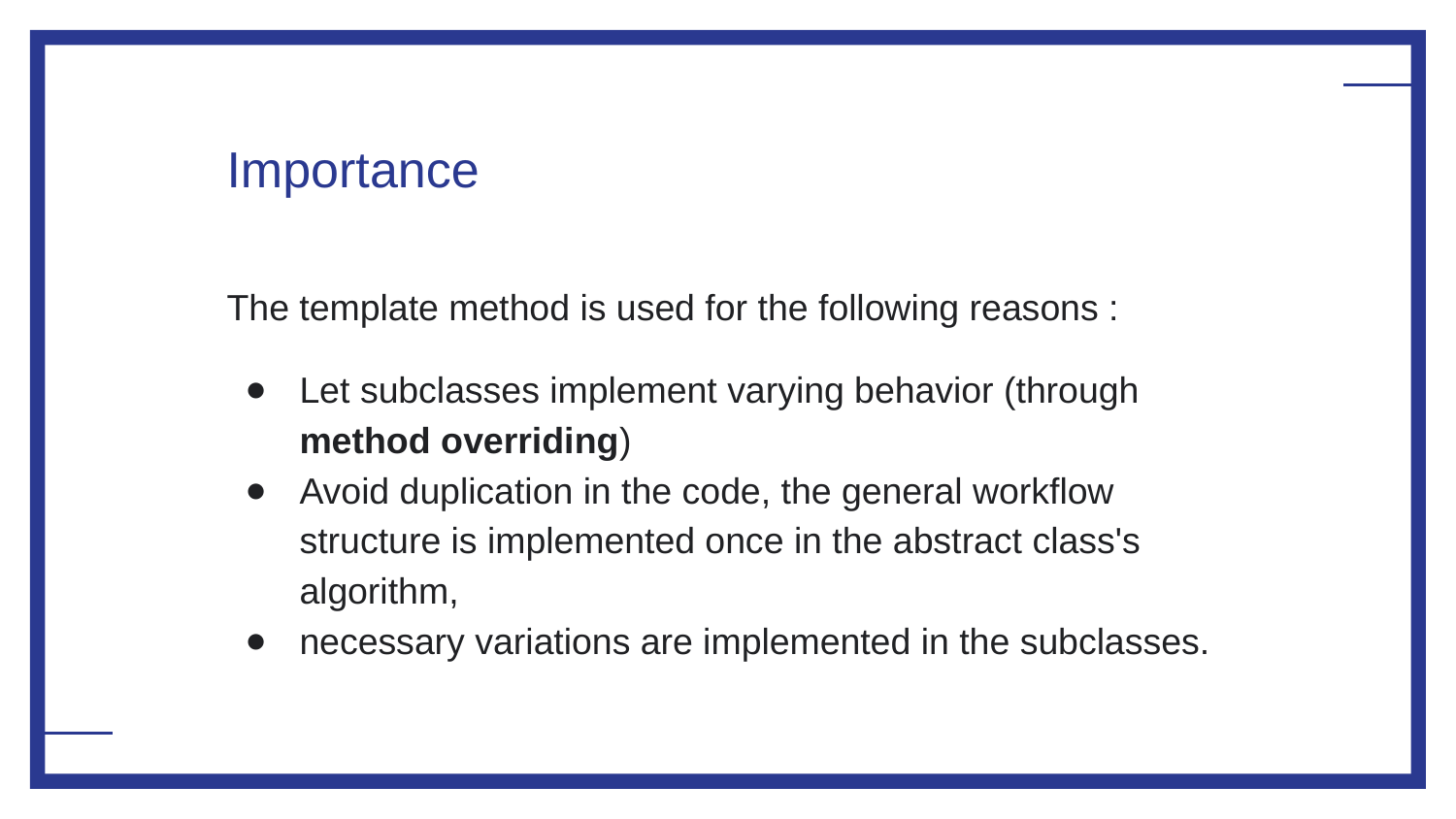

# Importance
The template method is used for the following reasons :
Let subclasses implement varying behavior (through method overriding)
Avoid duplication in the code, the general workflow structure is implemented once in the abstract class's algorithm,
necessary variations are implemented in the subclasses.